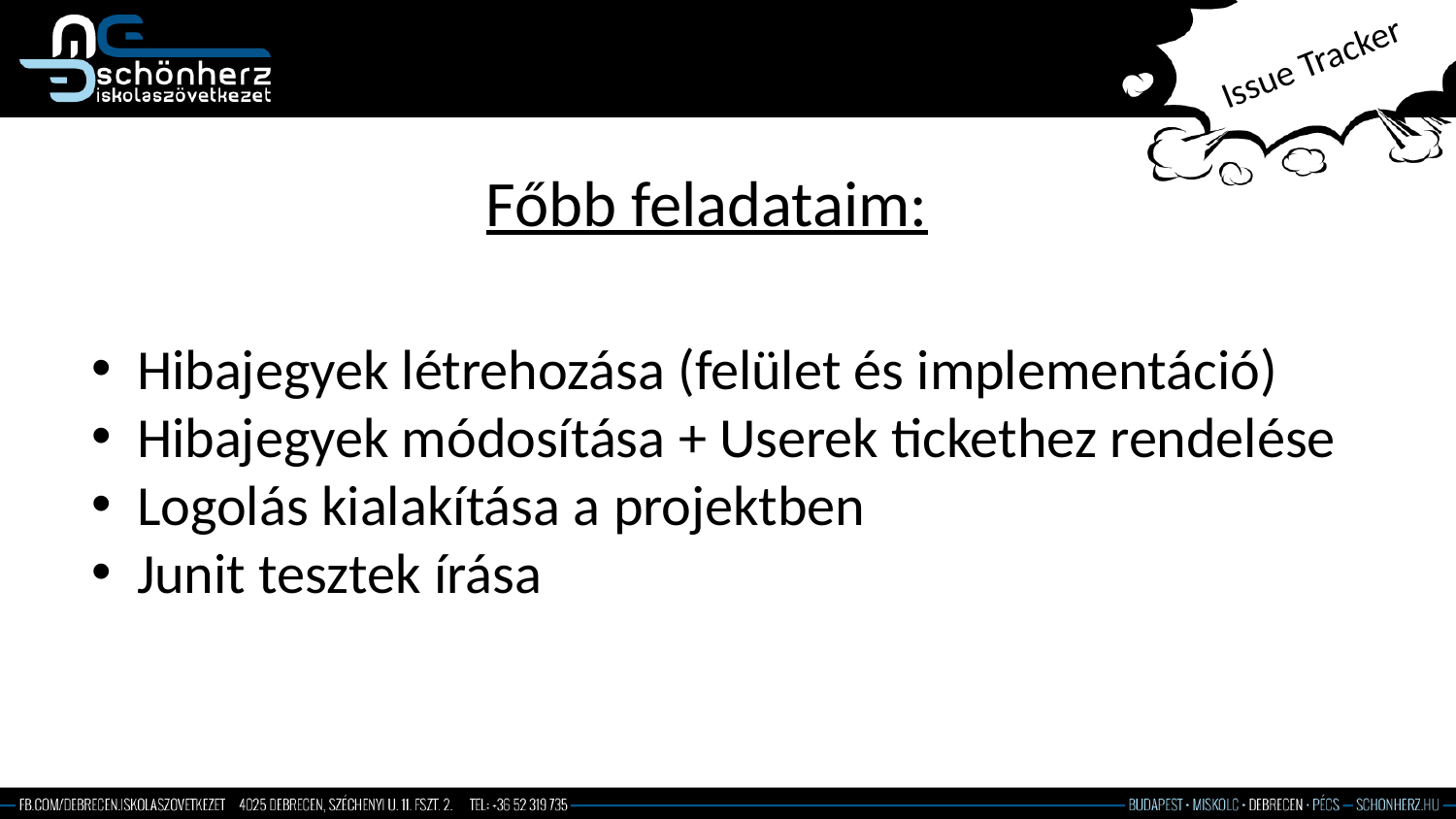

Issue Tracker
Főbb feladataim:

Hibajegyek létrehozása (felület és implementáció)
Hibajegyek módosítása + Userek tickethez rendelése
Logolás kialakítása a projektben
Junit tesztek írása